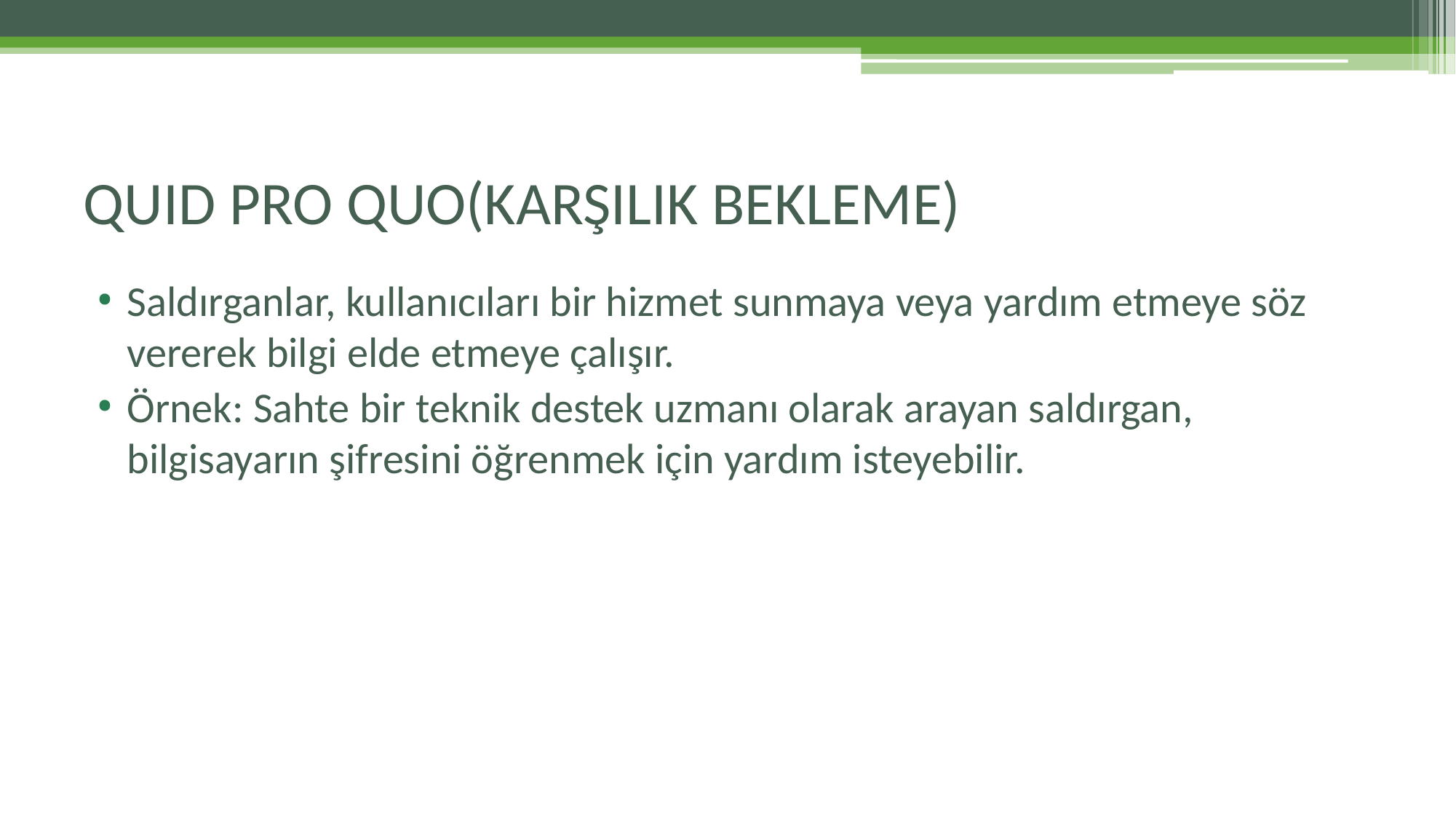

# QUID PRO QUO(KARŞILIK BEKLEME)
Saldırganlar, kullanıcıları bir hizmet sunmaya veya yardım etmeye söz vererek bilgi elde etmeye çalışır.
Örnek: Sahte bir teknik destek uzmanı olarak arayan saldırgan, bilgisayarın şifresini öğrenmek için yardım isteyebilir.